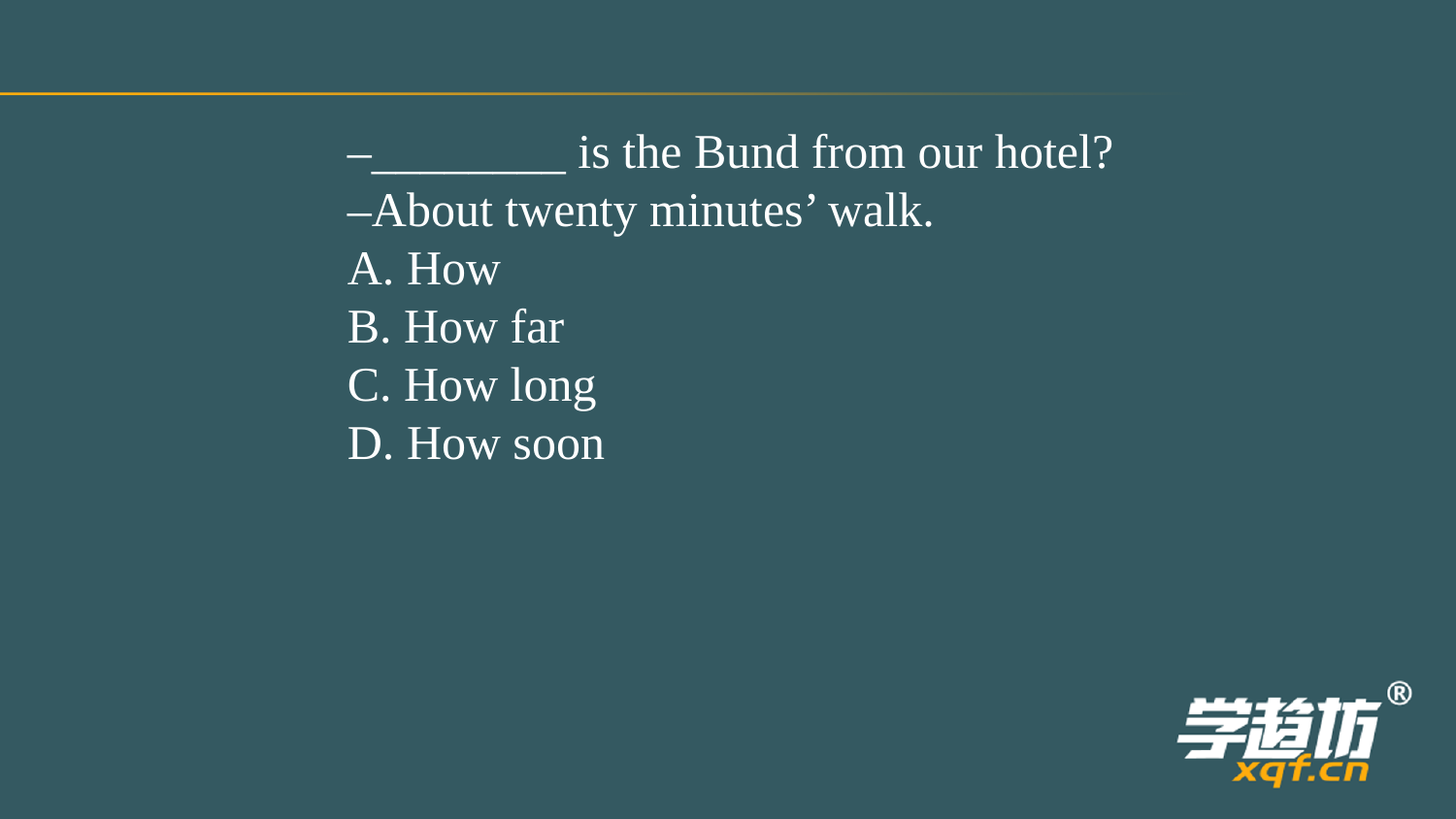

–________ is the Bund from our hotel?
–About twenty minutes’ walk.
A. How
B. How far
C. How long
D. How soon